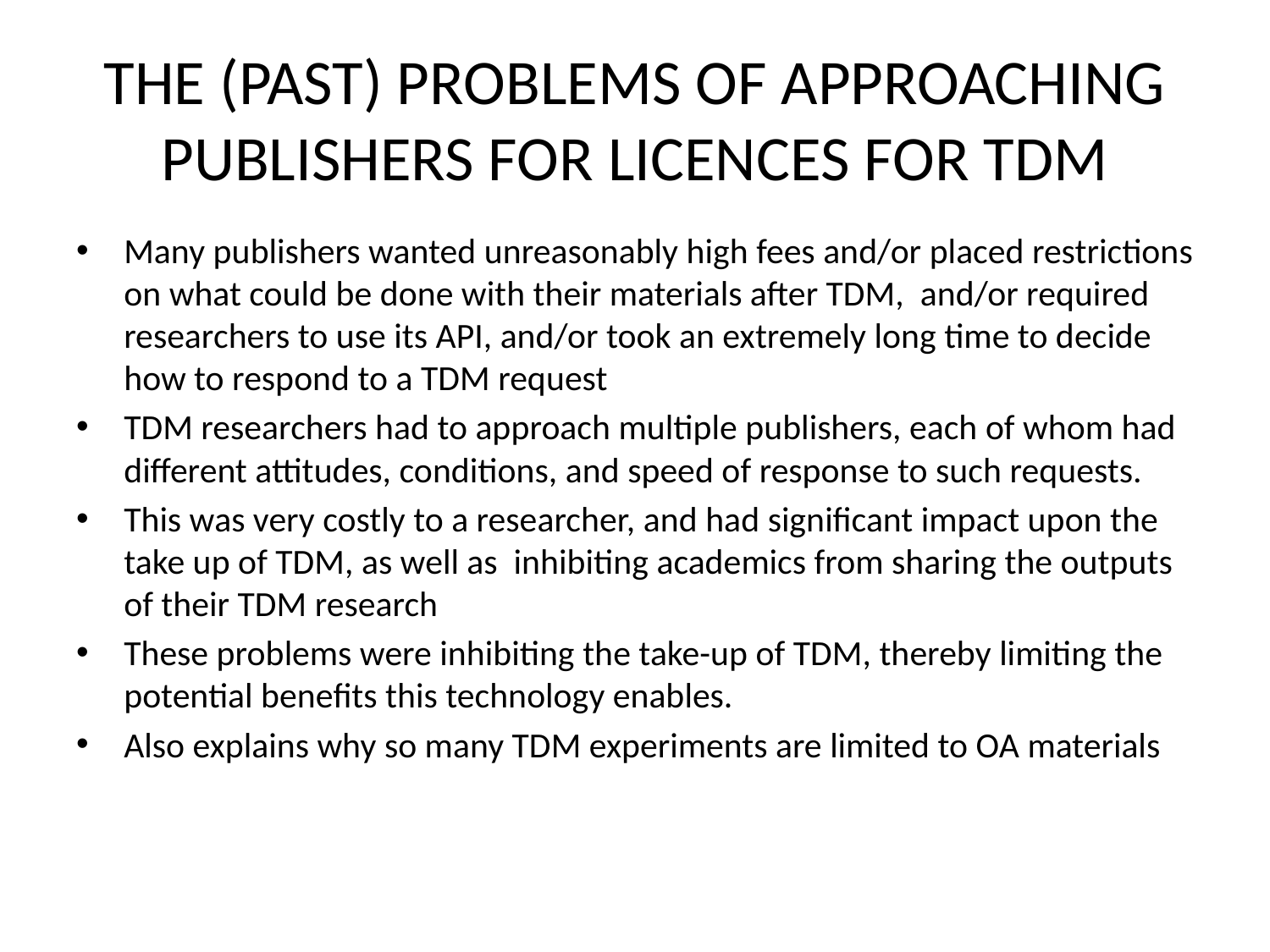

THE (PAST) PROBLEMS OF APPROACHING PUBLISHERS FOR LICENCES FOR TDM
Many publishers wanted unreasonably high fees and/or placed restrictions on what could be done with their materials after TDM,  and/or required researchers to use its API, and/or took an extremely long time to decide how to respond to a TDM request
TDM researchers had to approach multiple publishers, each of whom had different attitudes, conditions, and speed of response to such requests.
This was very costly to a researcher, and had significant impact upon the take up of TDM, as well as  inhibiting academics from sharing the outputs of their TDM research
These problems were inhibiting the take-up of TDM, thereby limiting the potential benefits this technology enables.
Also explains why so many TDM experiments are limited to OA materials